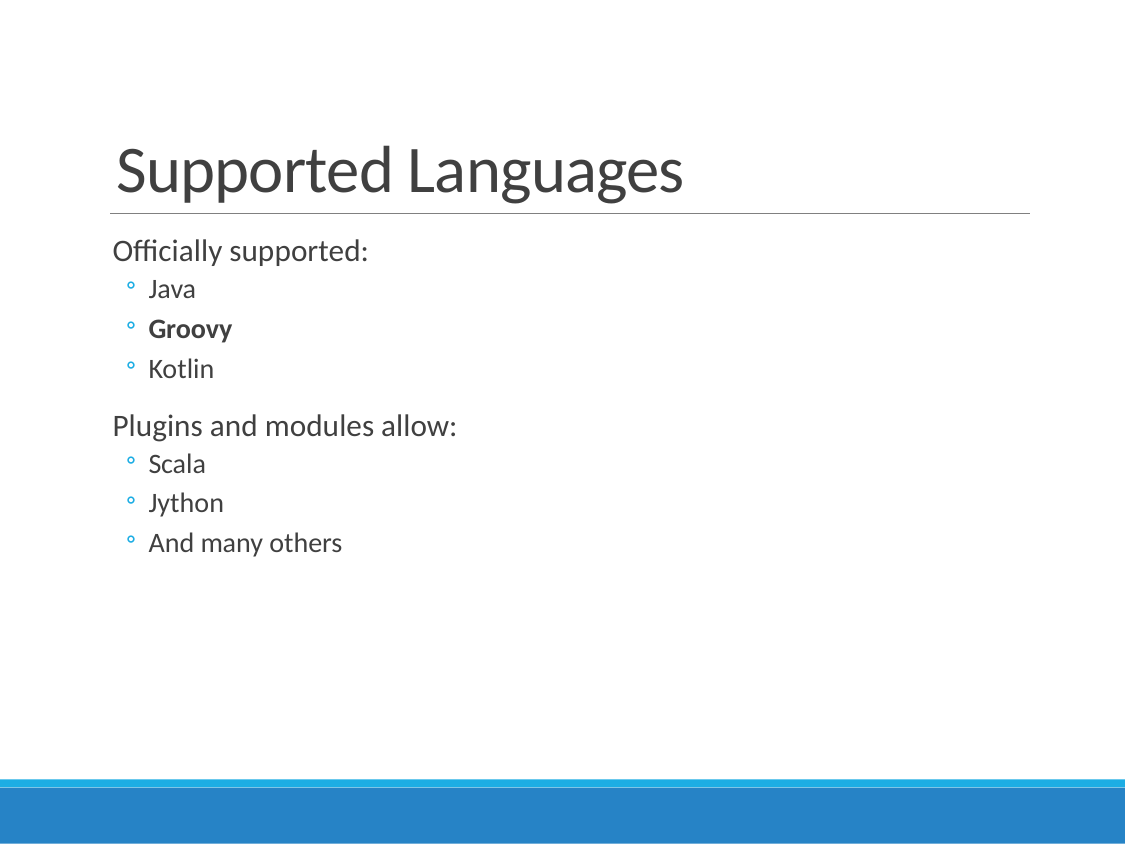

# Supported Languages
Officially supported:
Java
Groovy
Kotlin
Plugins and modules allow:
Scala
Jython
And many others